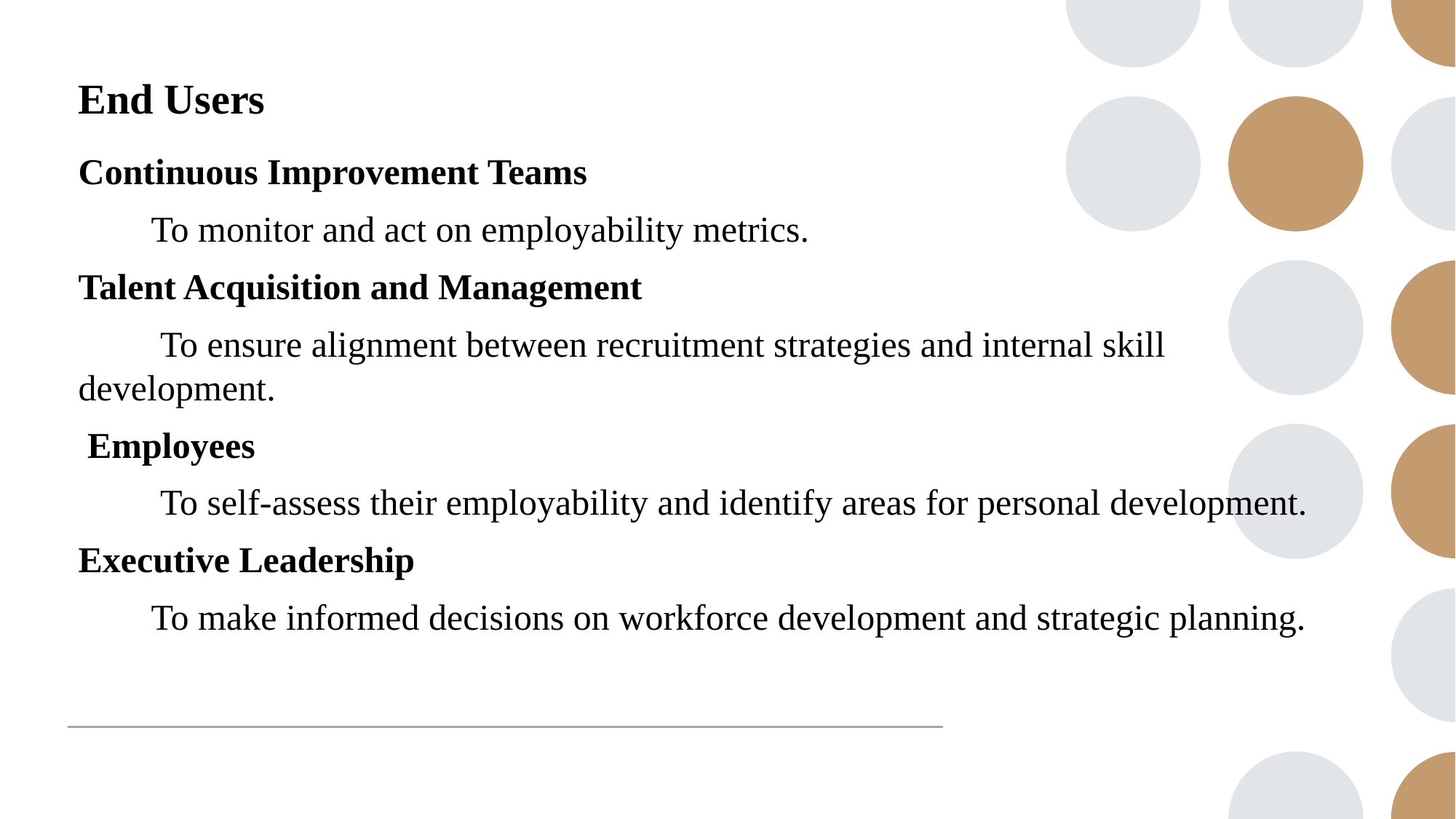

# End Users
Continuous Improvement Teams
        To monitor and act on employability metrics.
Talent Acquisition and Management
         To ensure alignment between recruitment strategies and internal skill development.
 Employees
         To self-assess their employability and identify areas for personal development.
Executive Leadership
        To make informed decisions on workforce development and strategic planning.